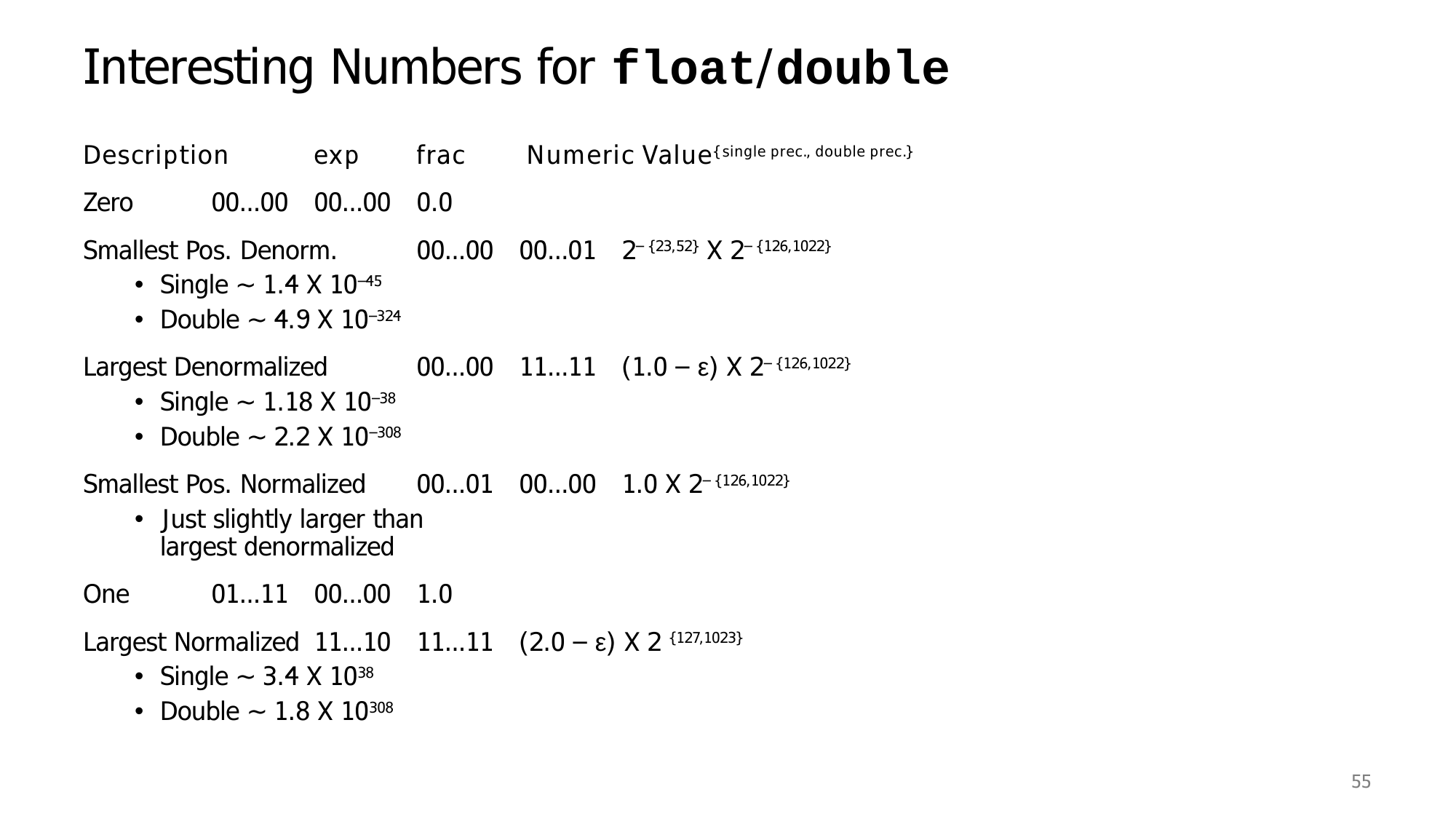

# Interesting Numbers for float/double
Description		exp	frac	 Numeric Value{single prec., double prec.}
Zero			00…00 	00…00	0.0
Smallest Pos. Denorm.	00…00	00…01	2– {23,52} X 2– {126,1022}
Single ~ 1.4 X 10–45
Double ~ 4.9 X 10–324
Largest Denormalized	00…00	11…11	(1.0 – ε) X 2– {126,1022}
Single ~ 1.18 X 10–38
Double ~ 2.2 X 10–308
Smallest Pos. Normalized 	00…01	00…00	1.0 X 2– {126,1022}
Just slightly larger than
largest denormalized
One			01…11	00…00	1.0
Largest Normalized	11…10	11…11	(2.0 – ε) X 2 {127,1023}
Single ~ 3.4 X 1038
Double ~ 1.8 X 10308
55